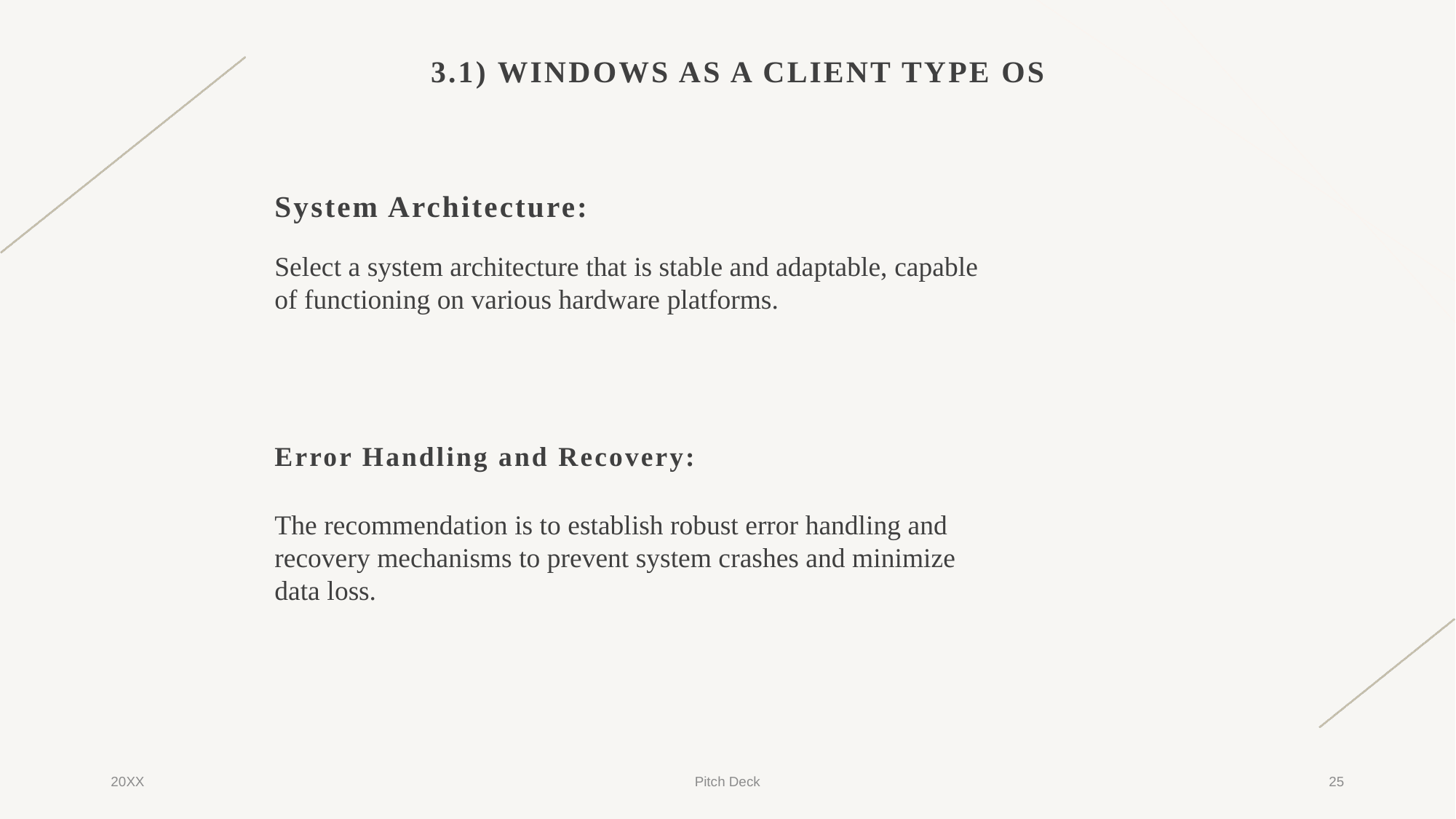

# 3.1) Windows as a client type OS
System Architecture:

Select a system architecture that is stable and adaptable, capable of functioning on various hardware platforms.

Error Handling and Recovery:

The recommendation is to establish robust error handling and recovery mechanisms to prevent system crashes and minimize data loss.

20XX
Pitch Deck
25